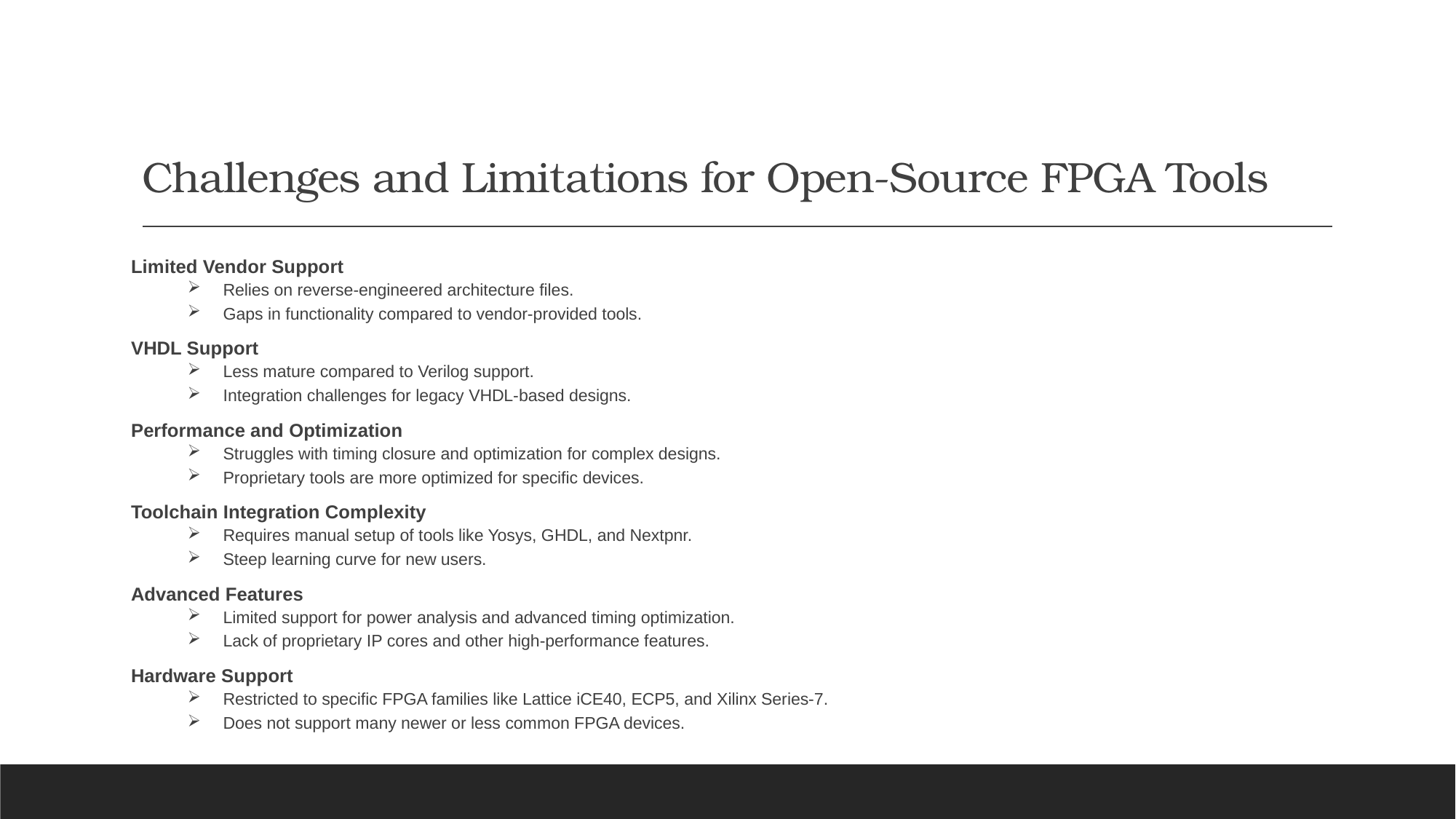

# Challenges and Limitations for Open-Source FPGA Tools
Limited Vendor Support
Relies on reverse-engineered architecture files.
Gaps in functionality compared to vendor-provided tools.
VHDL Support
Less mature compared to Verilog support.
Integration challenges for legacy VHDL-based designs.
Performance and Optimization
Struggles with timing closure and optimization for complex designs.
Proprietary tools are more optimized for specific devices.
Toolchain Integration Complexity
Requires manual setup of tools like Yosys, GHDL, and Nextpnr.
Steep learning curve for new users.
Advanced Features
Limited support for power analysis and advanced timing optimization.
Lack of proprietary IP cores and other high-performance features.
Hardware Support
Restricted to specific FPGA families like Lattice iCE40, ECP5, and Xilinx Series-7.
Does not support many newer or less common FPGA devices.